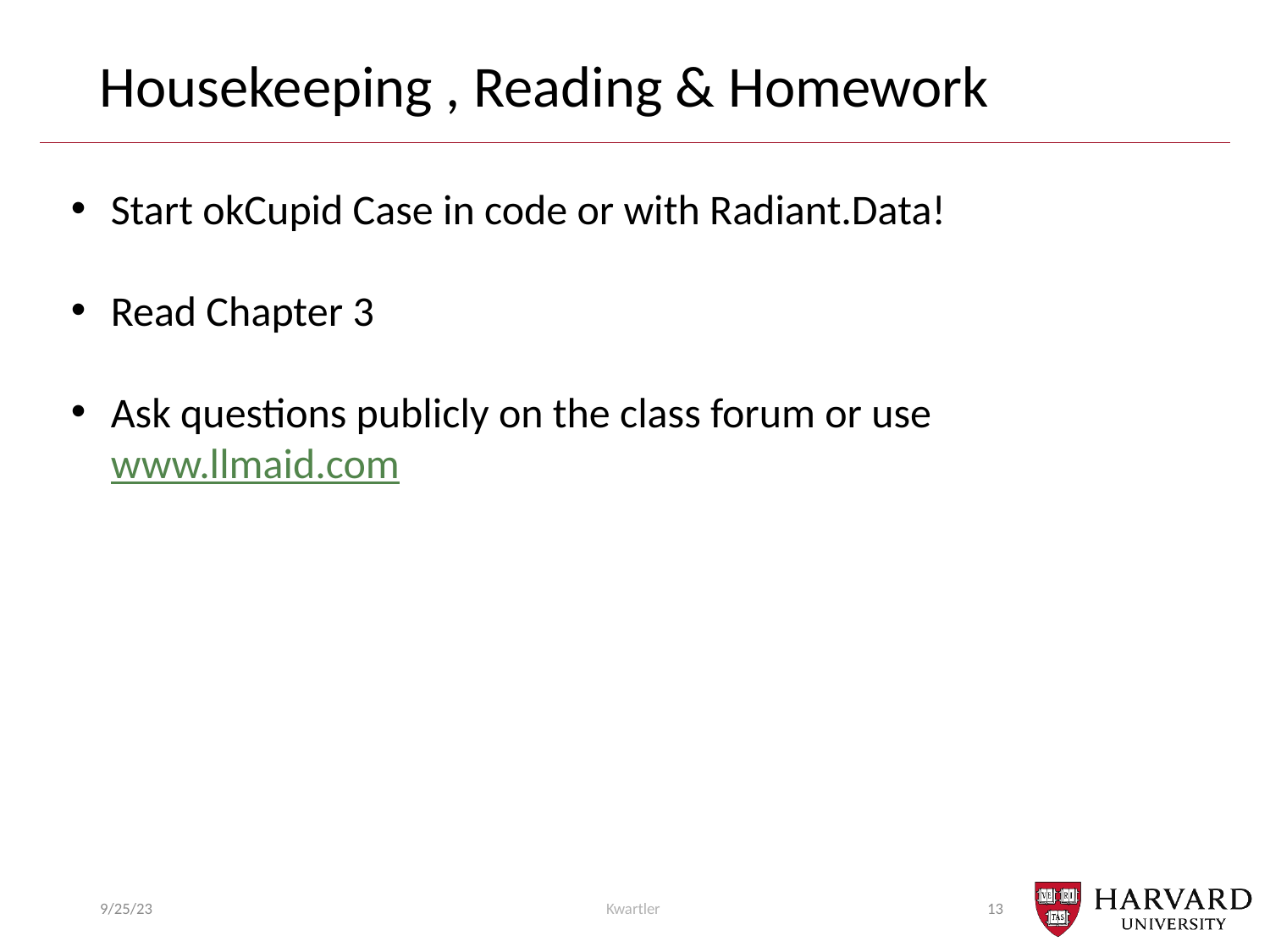

# Housekeeping , Reading & Homework

Start okCupid Case in code or with Radiant.Data!

Read Chapter 3

Ask questions publicly on the class forum or use www.llmaid.com

9/25/23
Kwartler
13